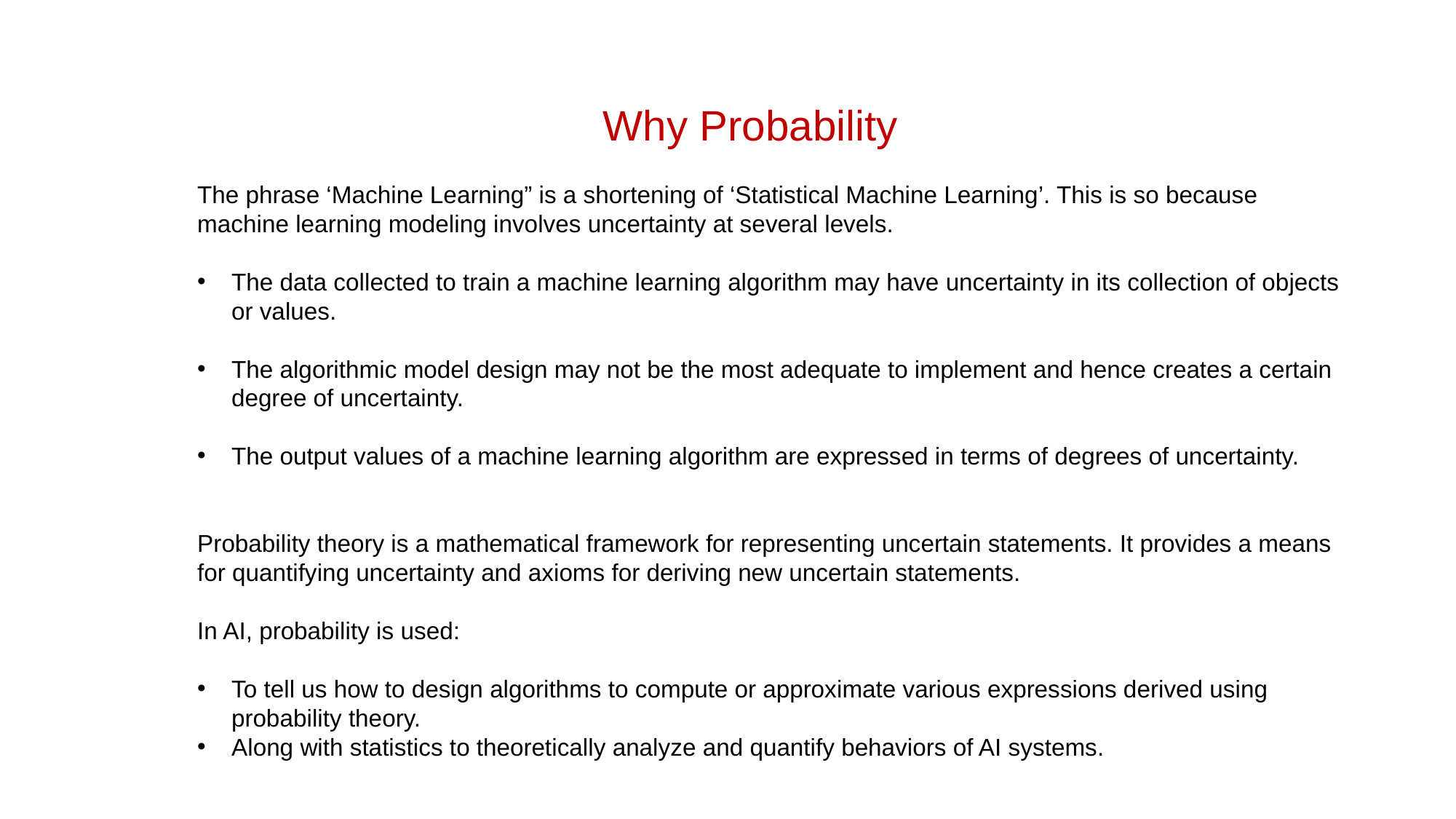

Why Probability
The phrase ‘Machine Learning” is a shortening of ‘Statistical Machine Learning’. This is so because machine learning modeling involves uncertainty at several levels.

The data collected to train a machine learning algorithm may have uncertainty in its collection of objects or values.

The algorithmic model design may not be the most adequate to implement and hence creates a certain degree of uncertainty.

The output values of a machine learning algorithm are expressed in terms of degrees of uncertainty.

Probability theory is a mathematical framework for representing uncertain statements. It provides a means for quantifying uncertainty and axioms for deriving new uncertain statements.

In AI, probability is used:

To tell us how to design algorithms to compute or approximate various expressions derived using probability theory.
Along with statistics to theoretically analyze and quantify behaviors of AI systems.